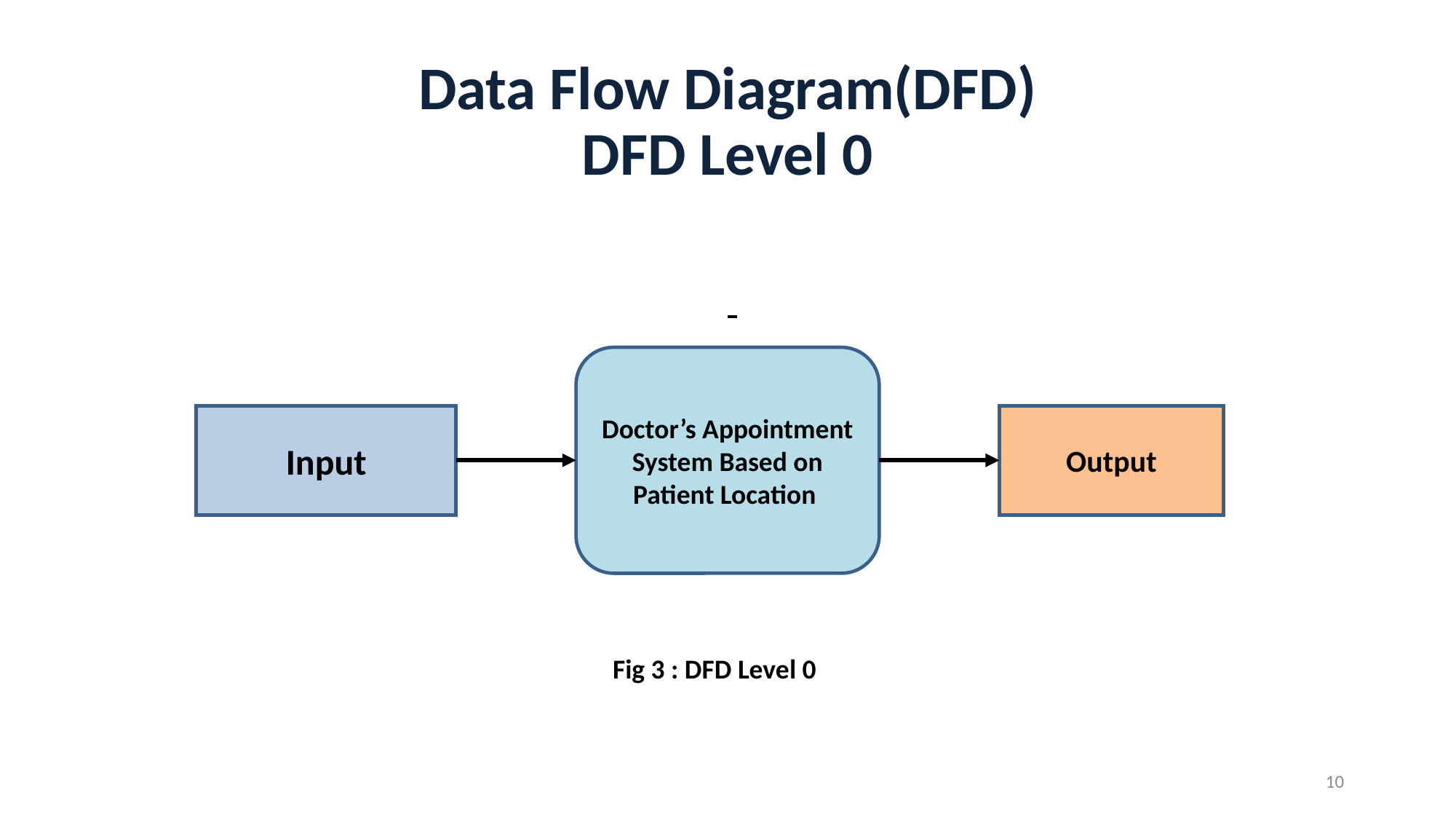

# Data Flow Diagram(DFD) DFD Level 0

Doctor’s Appointment System Based on Patient Location
Input
Output
Fig 3 : DFD Level 0
10